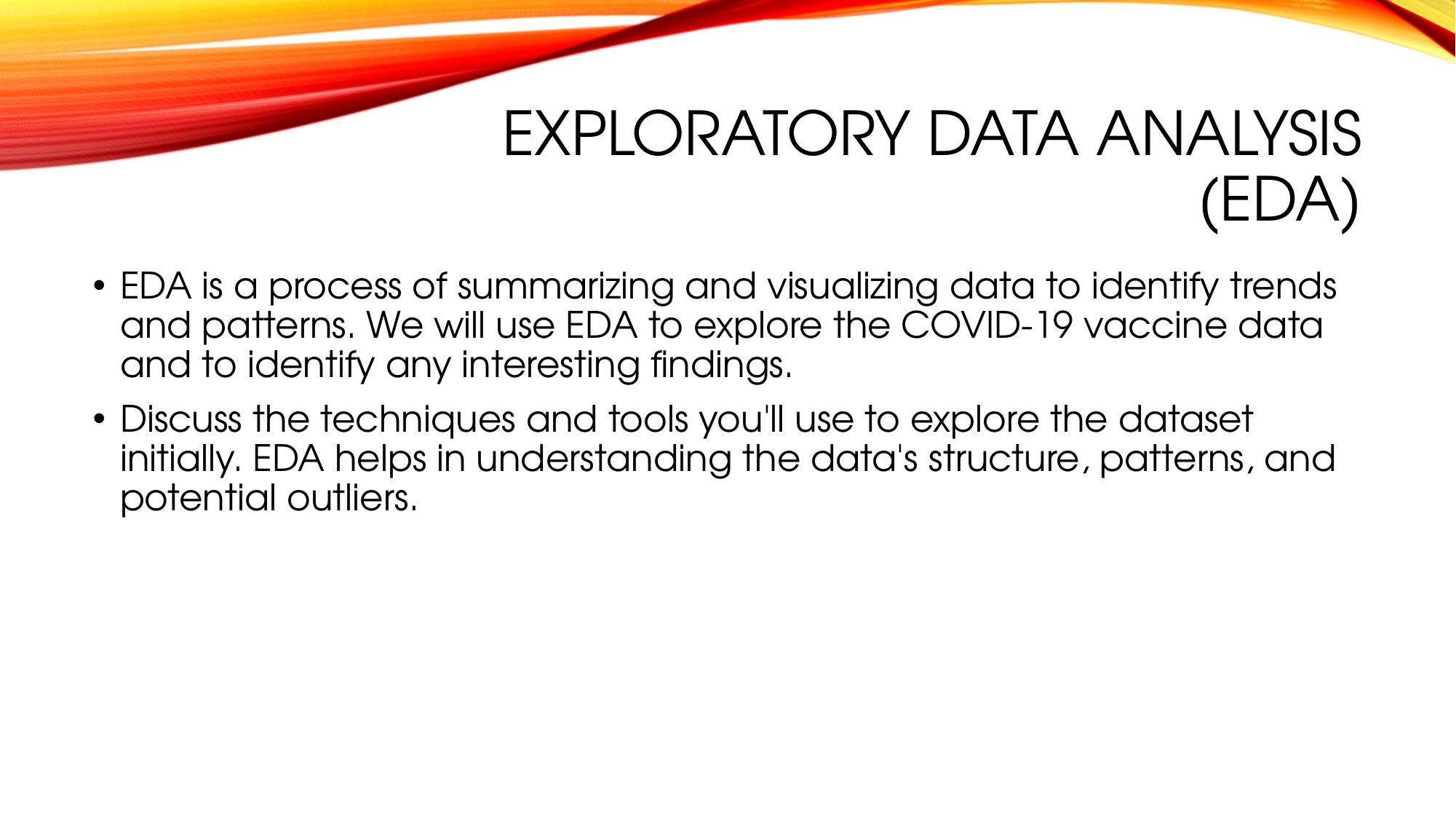

# EXPLORATORY DATA ANALYSIS (EDA)
EDA is a process of summarizing and visualizing data to identify trends and patterns. We will use EDA to explore the COVID-19 vaccine data and to identify any interesting findings.
Discuss the techniques and tools you'll use to explore the dataset initially. EDA helps in understanding the data's structure, patterns, and potential outliers.